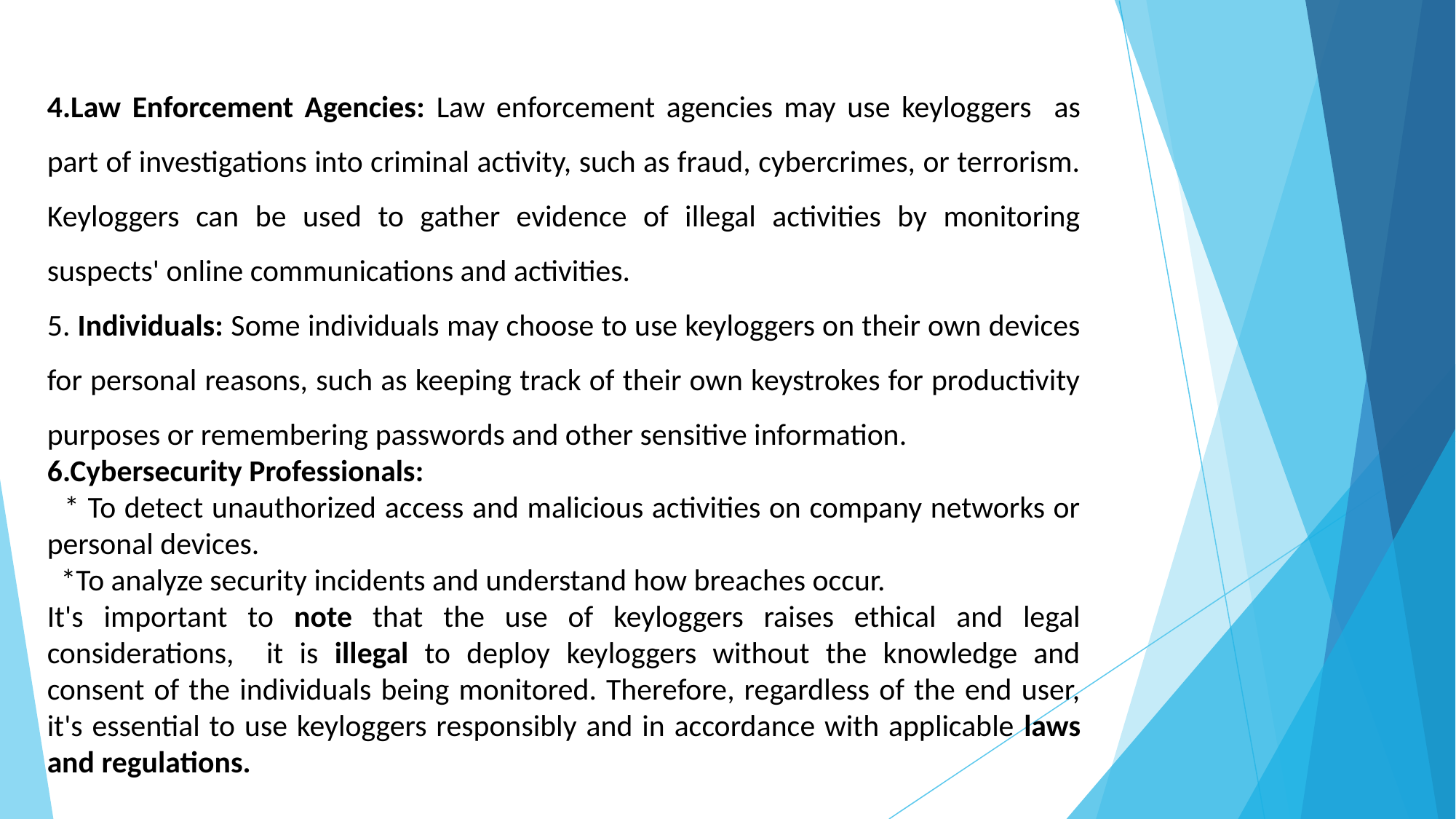

4.Law Enforcement Agencies: Law enforcement agencies may use keyloggers  as part of investigations into criminal activity, such as fraud, cybercrimes, or terrorism. Keyloggers can be used to gather evidence of illegal activities by monitoring suspects' online communications and activities.
5. Individuals: Some individuals may choose to use keyloggers on their own devices for personal reasons, such as keeping track of their own keystrokes for productivity purposes or remembering passwords and other sensitive information.
6.Cybersecurity Professionals:
  * To detect unauthorized access and malicious activities on company networks or personal devices.
  *To analyze security incidents and understand how breaches occur.
It's important to note that the use of keyloggers raises ethical and legal considerations,  it is illegal to deploy keyloggers without the knowledge and consent of the individuals being monitored. Therefore, regardless of the end user, it's essential to use keyloggers responsibly and in accordance with applicable laws and regulations.